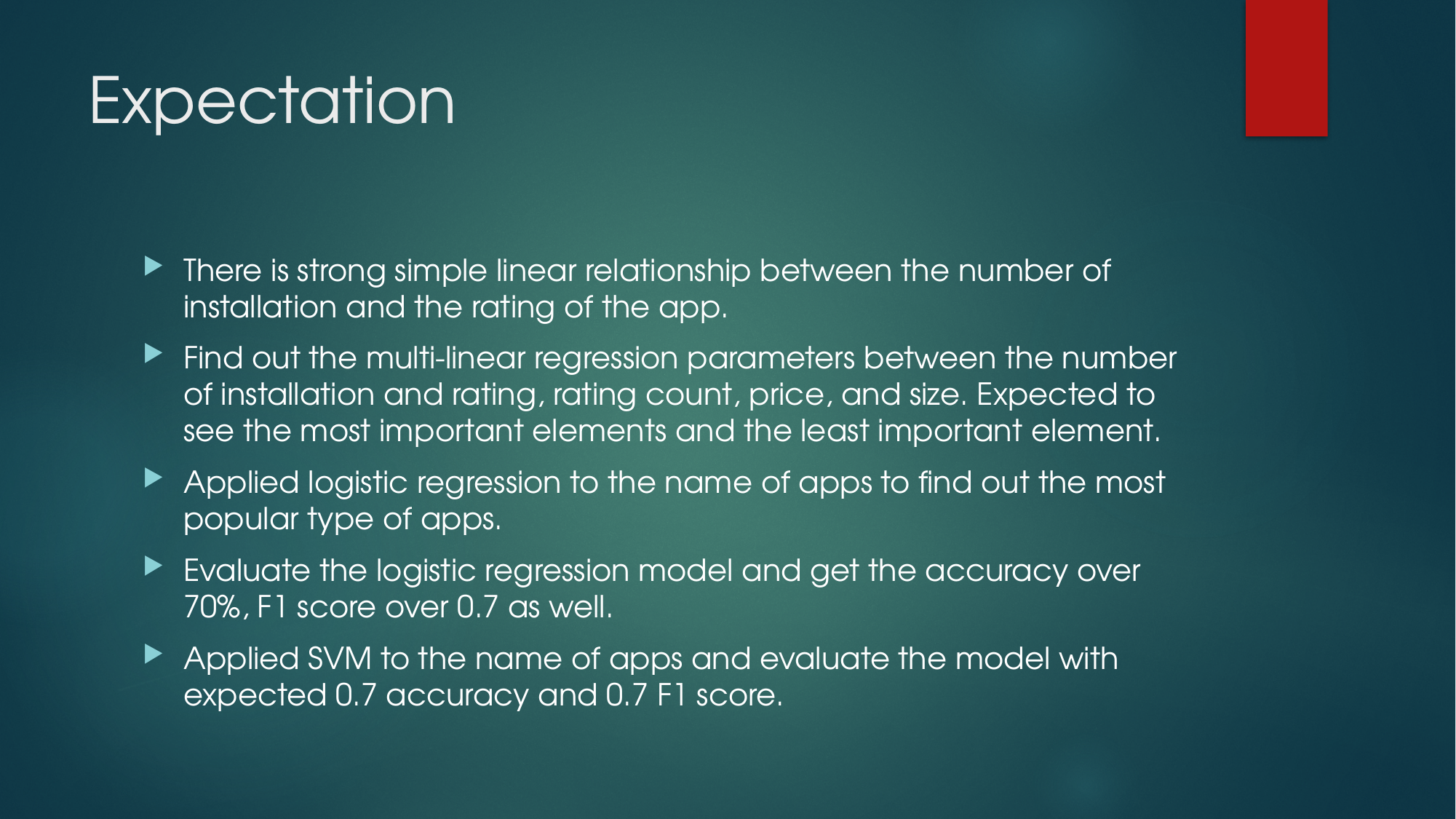

# Expectation
There is strong simple linear relationship between the number of installation and the rating of the app.
Find out the multi-linear regression parameters between the number of installation and rating, rating count, price, and size. Expected to see the most important elements and the least important element.
Applied logistic regression to the name of apps to find out the most popular type of apps.
Evaluate the logistic regression model and get the accuracy over 70%, F1 score over 0.7 as well.
Applied SVM to the name of apps and evaluate the model with expected 0.7 accuracy and 0.7 F1 score.